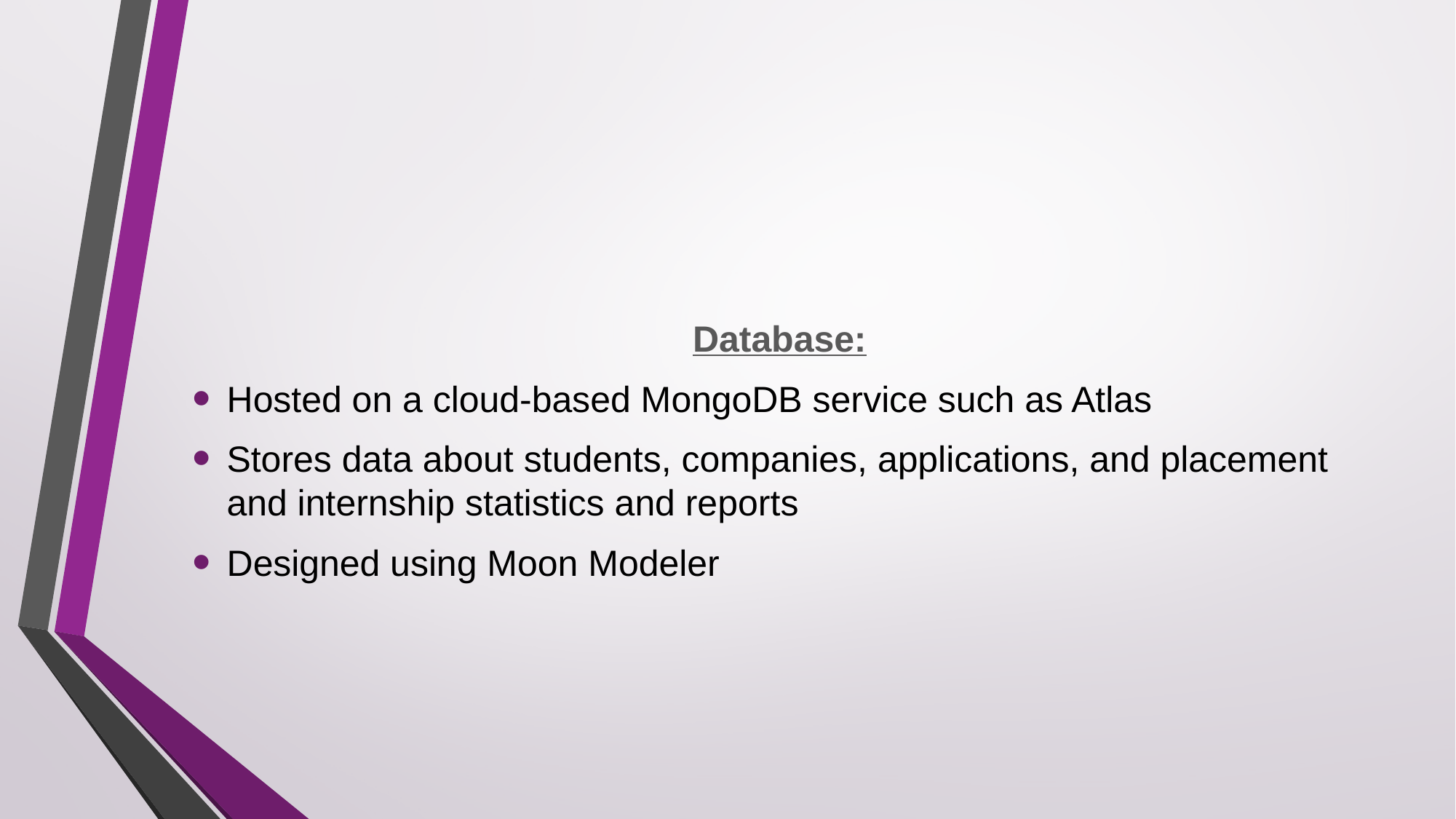

Database:
Hosted on a cloud-based MongoDB service such as Atlas
Stores data about students, companies, applications, and placement and internship statistics and reports
Designed using Moon Modeler